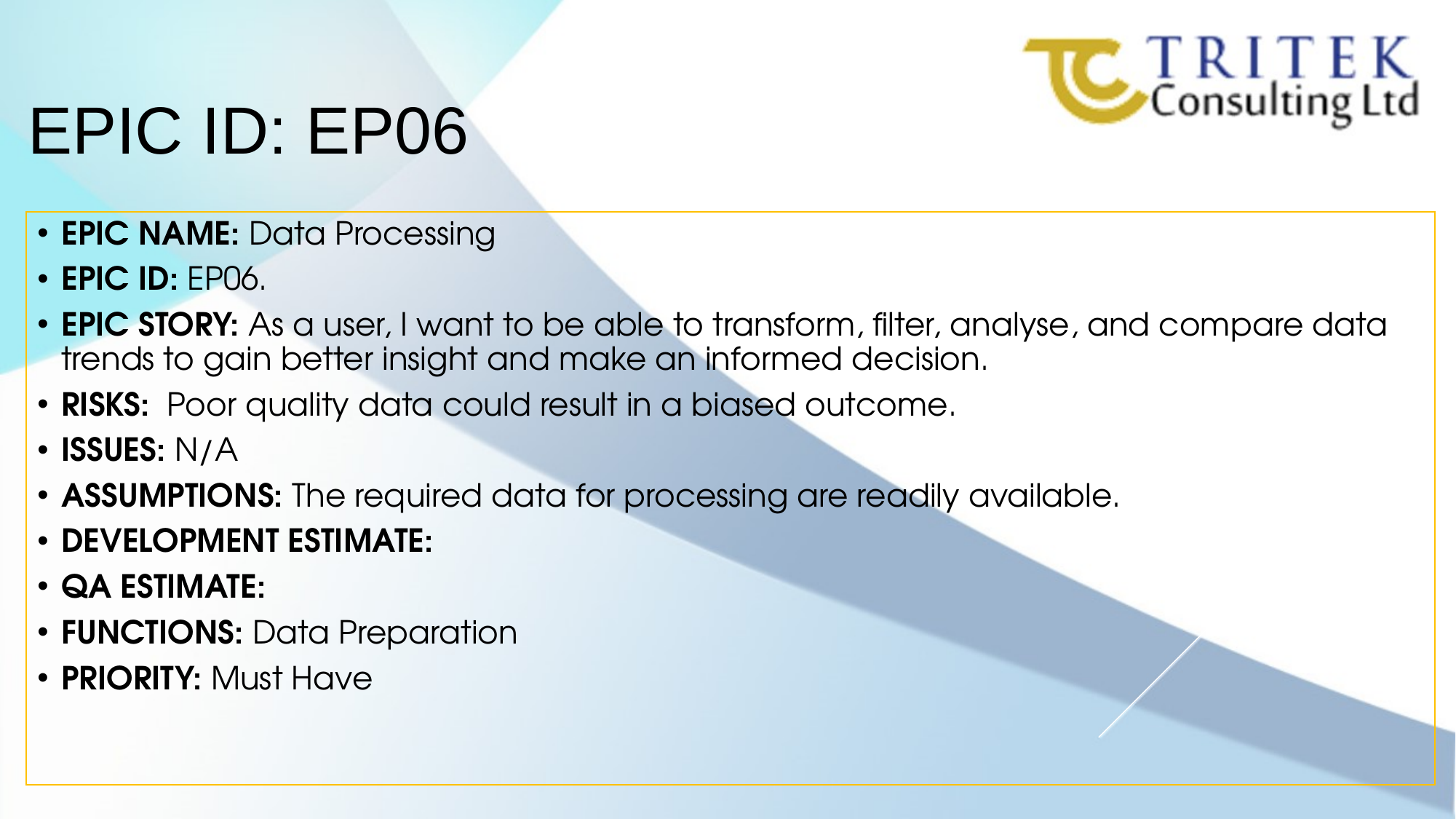

EPIC ID: EP06
EPIC NAME: Data Processing
EPIC ID: EP06.
EPIC STORY: As a user, I want to be able to transform, filter, analyse, and compare data trends to gain better insight and make an informed decision.
RISKS:  Poor quality data could result in a biased outcome.
ISSUES: N/A
ASSUMPTIONS: The required data for processing are readily available.
DEVELOPMENT ESTIMATE:
QA ESTIMATE:
FUNCTIONS: Data Preparation
PRIORITY: Must Have